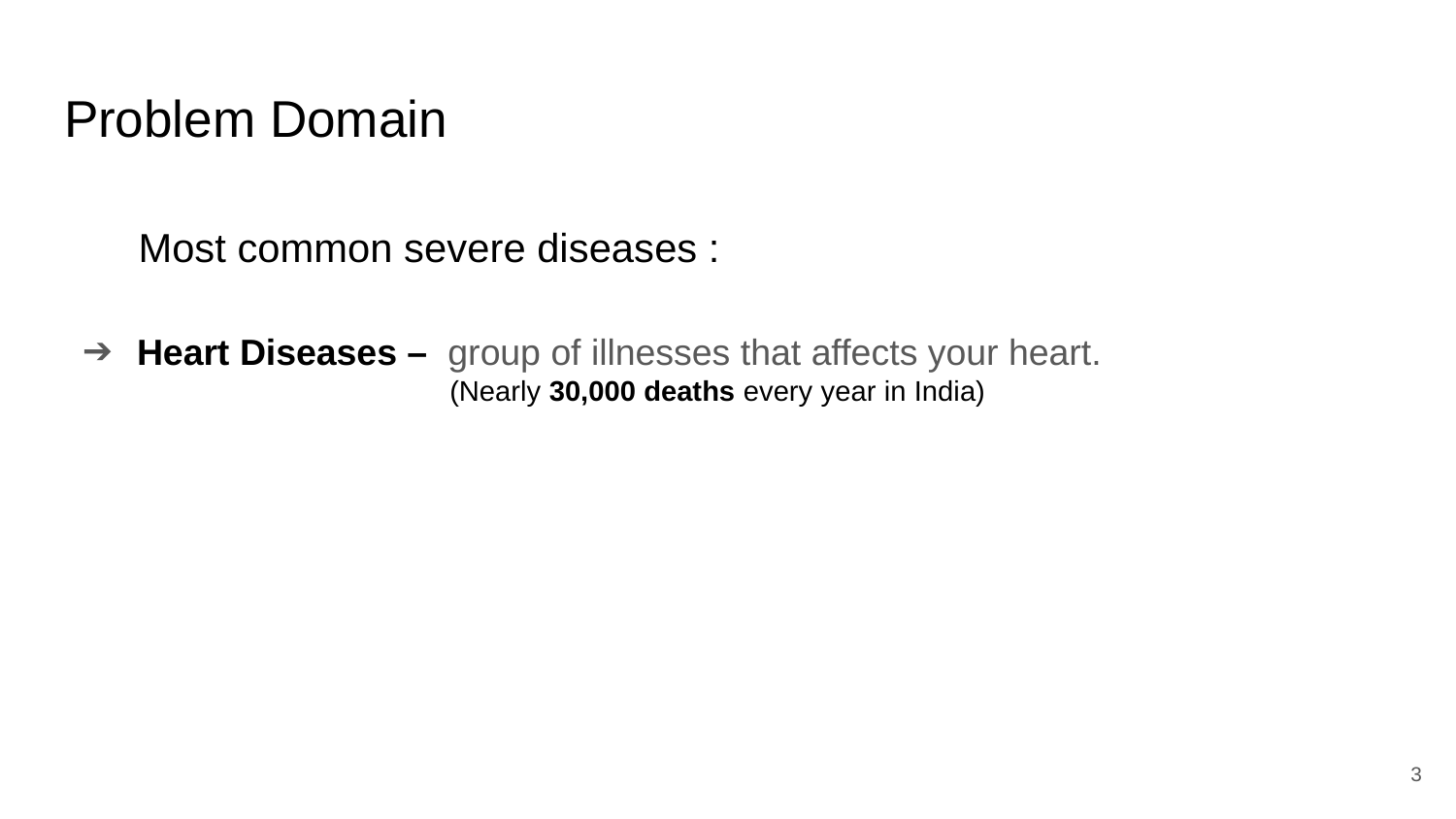

# Problem Domain
     Most common severe diseases :

Heart Diseases –  group of illnesses that affects your heart.
         (Nearly 30,000 deaths every year in India)

3